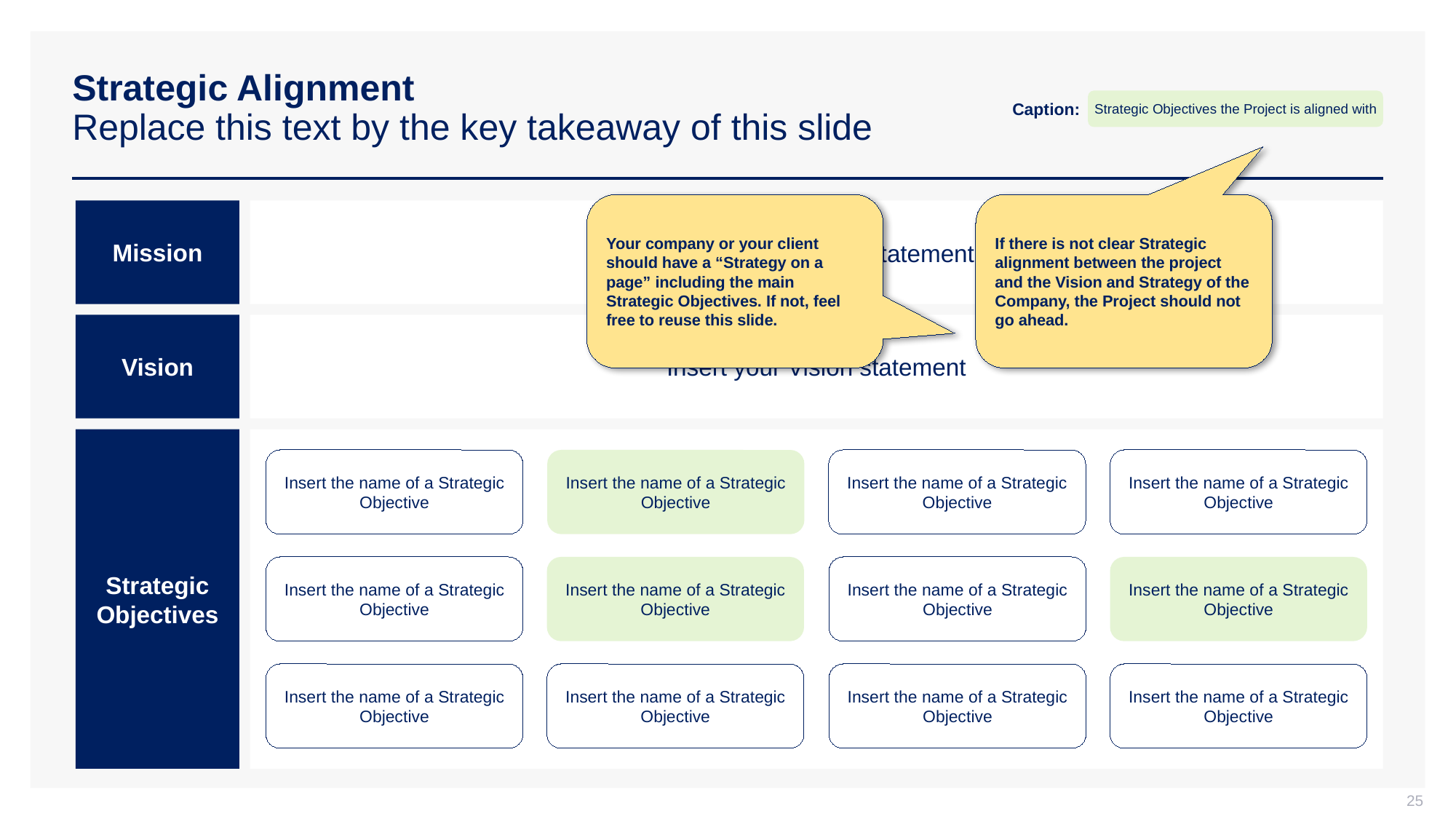

# Strategic Alignment Replace this text by the key takeaway of this slide
Strategic Objectives the Project is aligned with
Caption:
Your company or your client should have a “Strategy on a page” including the main Strategic Objectives. If not, feel free to reuse this slide.
If there is not clear Strategic alignment between the project and the Vision and Strategy of the Company, the Project should not go ahead.
Mission
Insert your Mission statement
Vision
Insert your Vision statement
Strategic Objectives

Insert the name of a Strategic Objective
Insert the name of a Strategic Objective
Insert the name of a Strategic Objective
Insert the name of a Strategic Objective
Insert the name of a Strategic Objective
Insert the name of a Strategic Objective
Insert the name of a Strategic Objective
Insert the name of a Strategic Objective
Insert the name of a Strategic Objective
Insert the name of a Strategic Objective
Insert the name of a Strategic Objective
Insert the name of a Strategic Objective
25